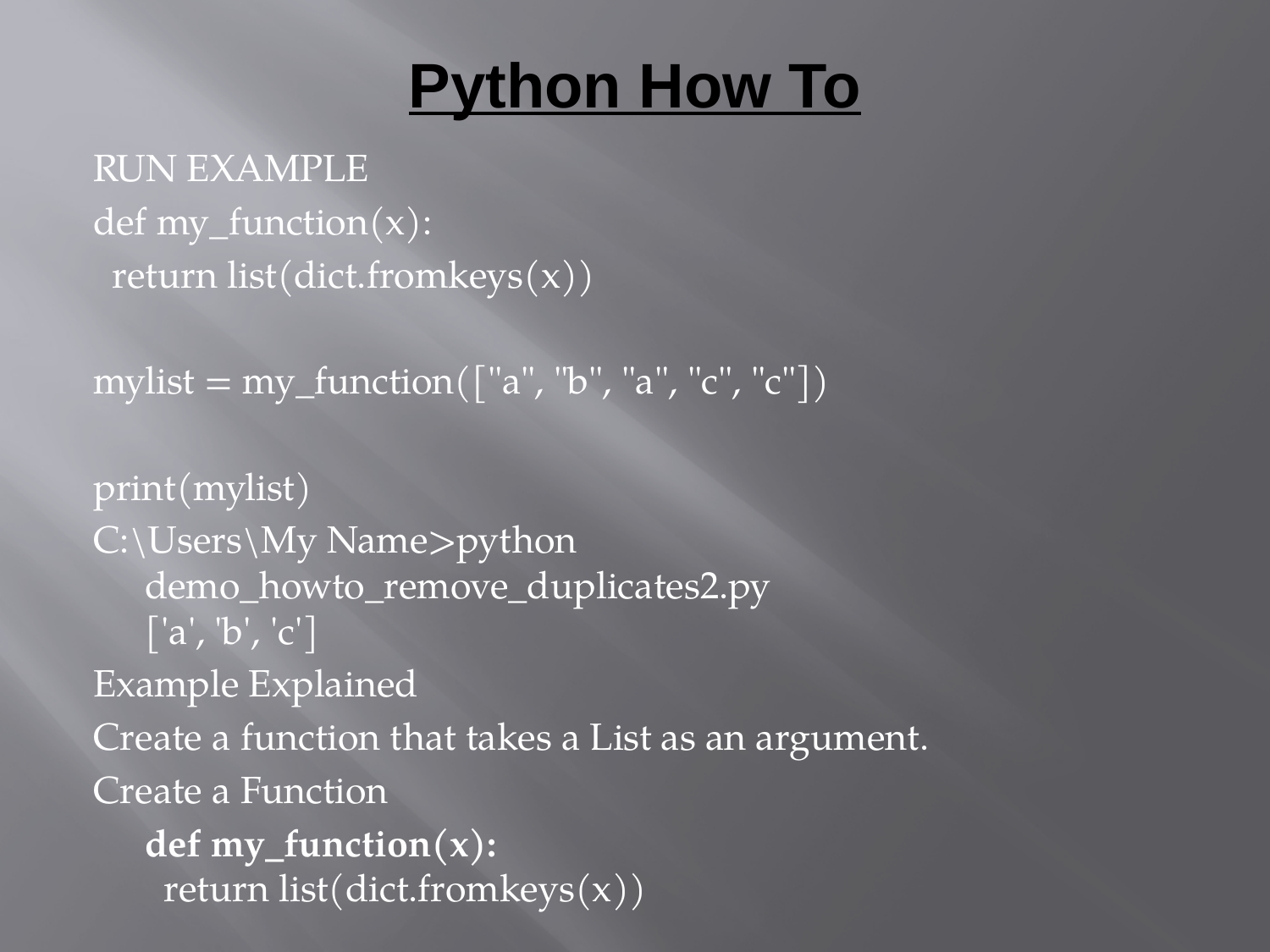

# Python How To
RUN EXAMPLE
def my_function(x):
  return list(dict.fromkeys(x))

mylist = my_function(["a", "b", "a", "c", "c"])

print(mylist)
C:\Users\My Name>python demo_howto_remove_duplicates2.py
['a', 'b', 'c']
Example Explained
Create a function that takes a List as an argument.
Create a Function
	def my_function(x): 
  return list(dict.fromkeys(x))